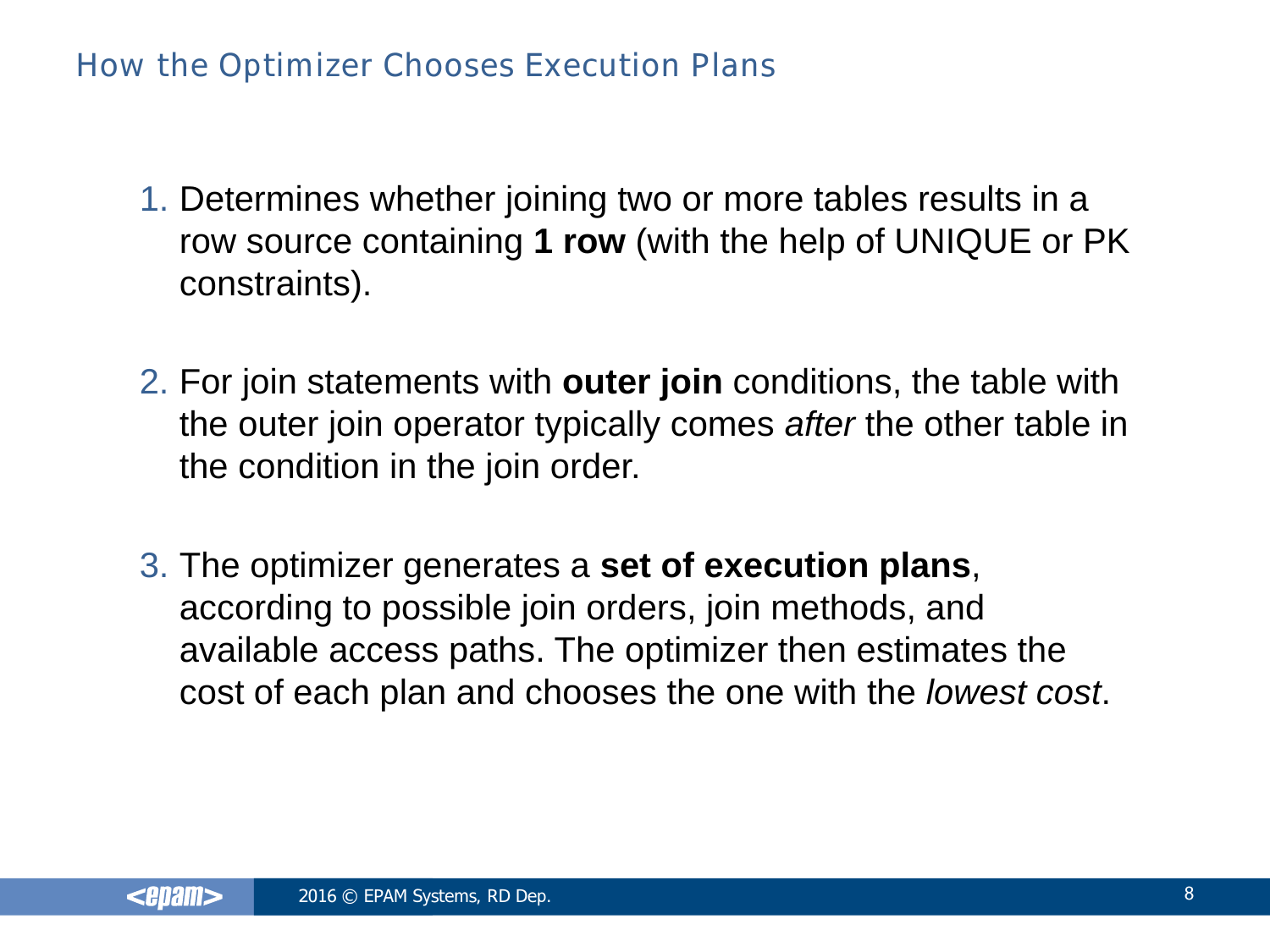

# How the Optimizer Chooses Execution Plans
Determines whether joining two or more tables results in a row source containing 1 row (with the help of UNIQUE or PK constraints).

For join statements with outer join conditions, the table with the outer join operator typically comes after the other table in the condition in the join order.

The optimizer generates a set of execution plans, according to possible join orders, join methods, and available access paths. The optimizer then estimates the cost of each plan and chooses the one with the lowest cost.
8
2016 © EPAM Systems, RD Dep.